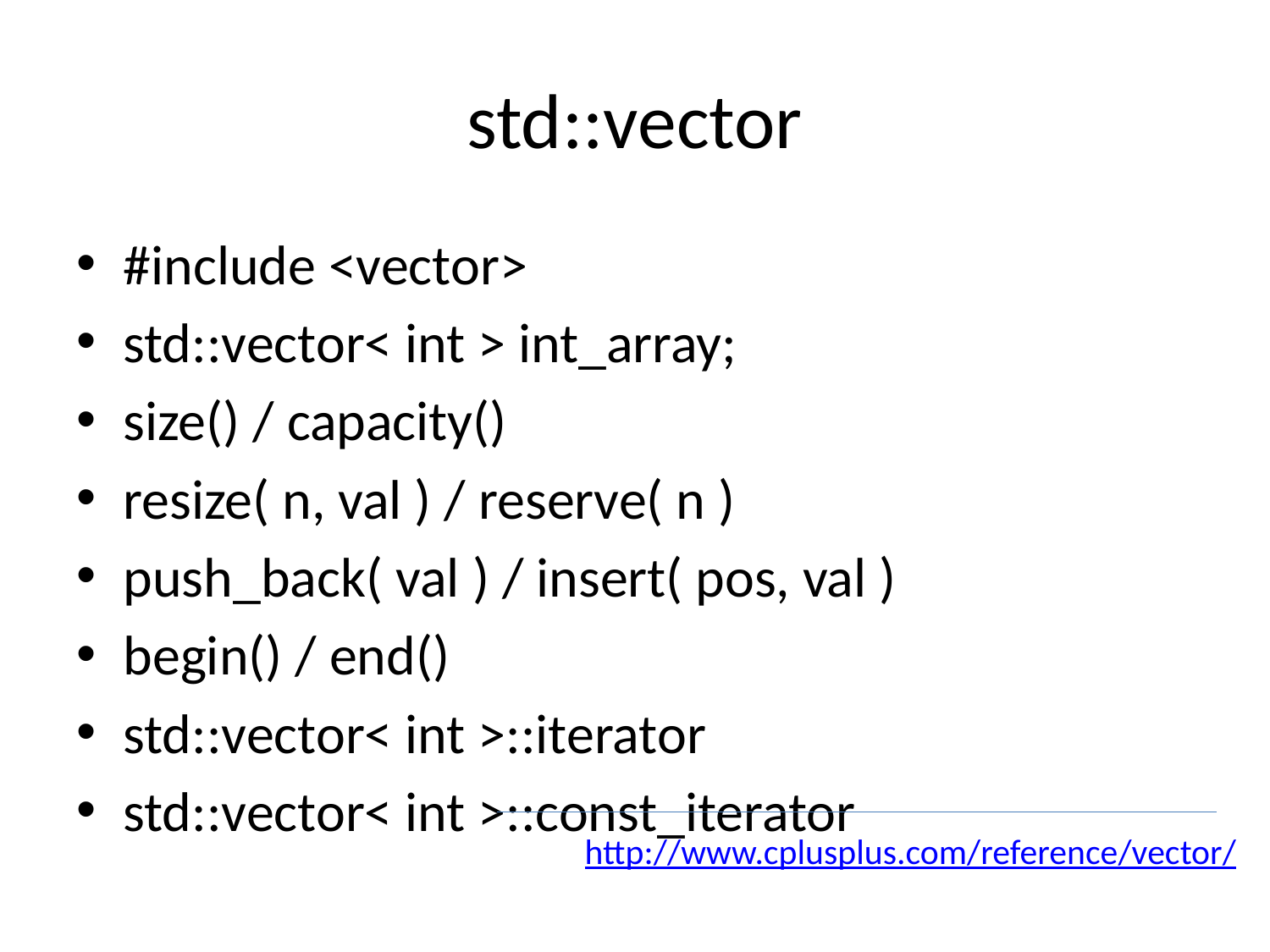

# std::vector
#include <vector>
std::vector< int > int_array;
size() / capacity()
resize( n, val ) / reserve( n )
push_back( val ) / insert( pos, val )
begin() / end()
std::vector< int >::iterator
std::vector< int >::const_iterator
http://www.cplusplus.com/reference/vector/